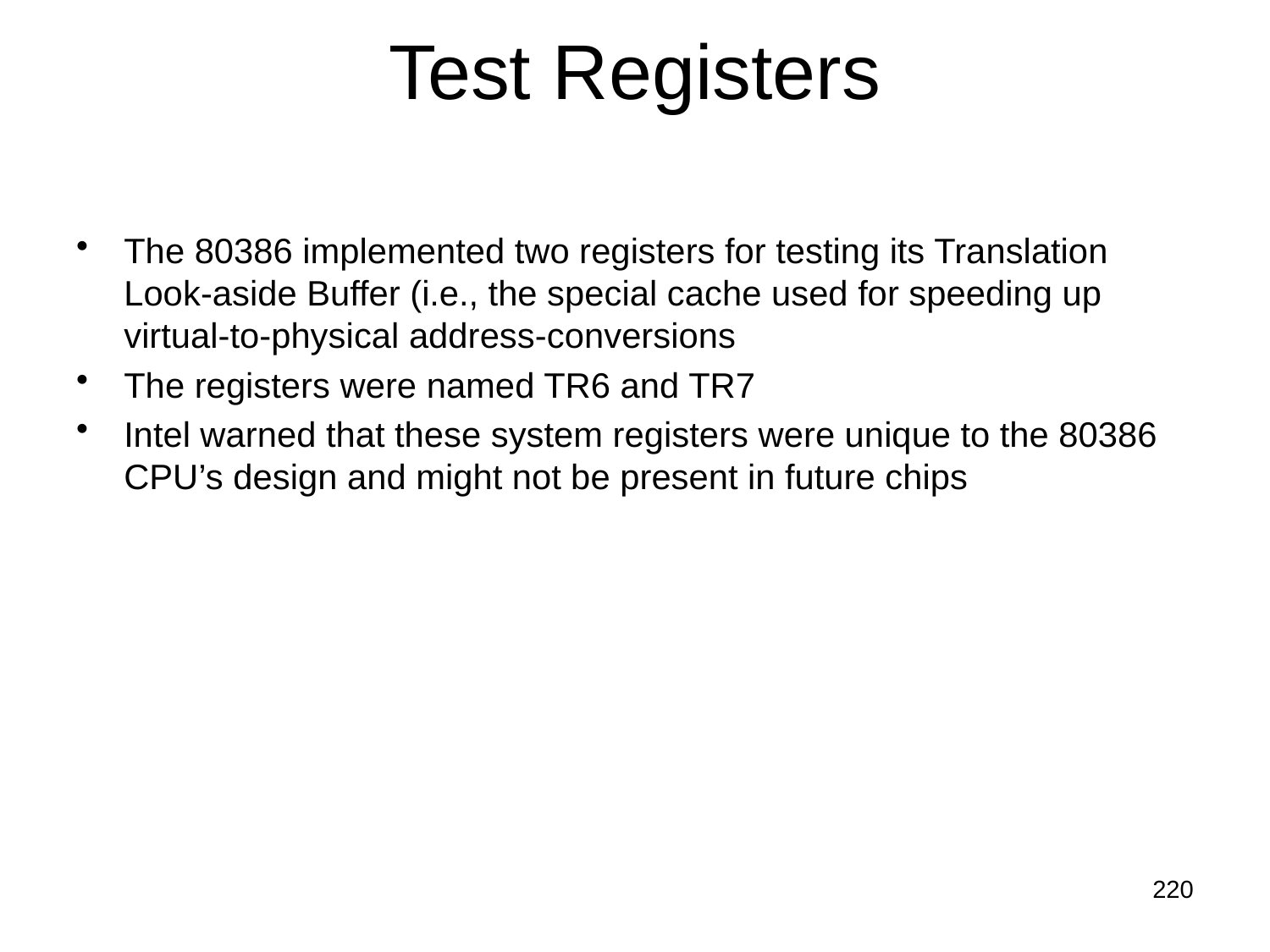

# Test Registers
The 80386 implemented two registers for testing its Translation Look-aside Buffer (i.e., the special cache used for speeding up virtual-to-physical address-conversions
The registers were named TR6 and TR7
Intel warned that these system registers were unique to the 80386 CPU’s design and might not be present in future chips
220